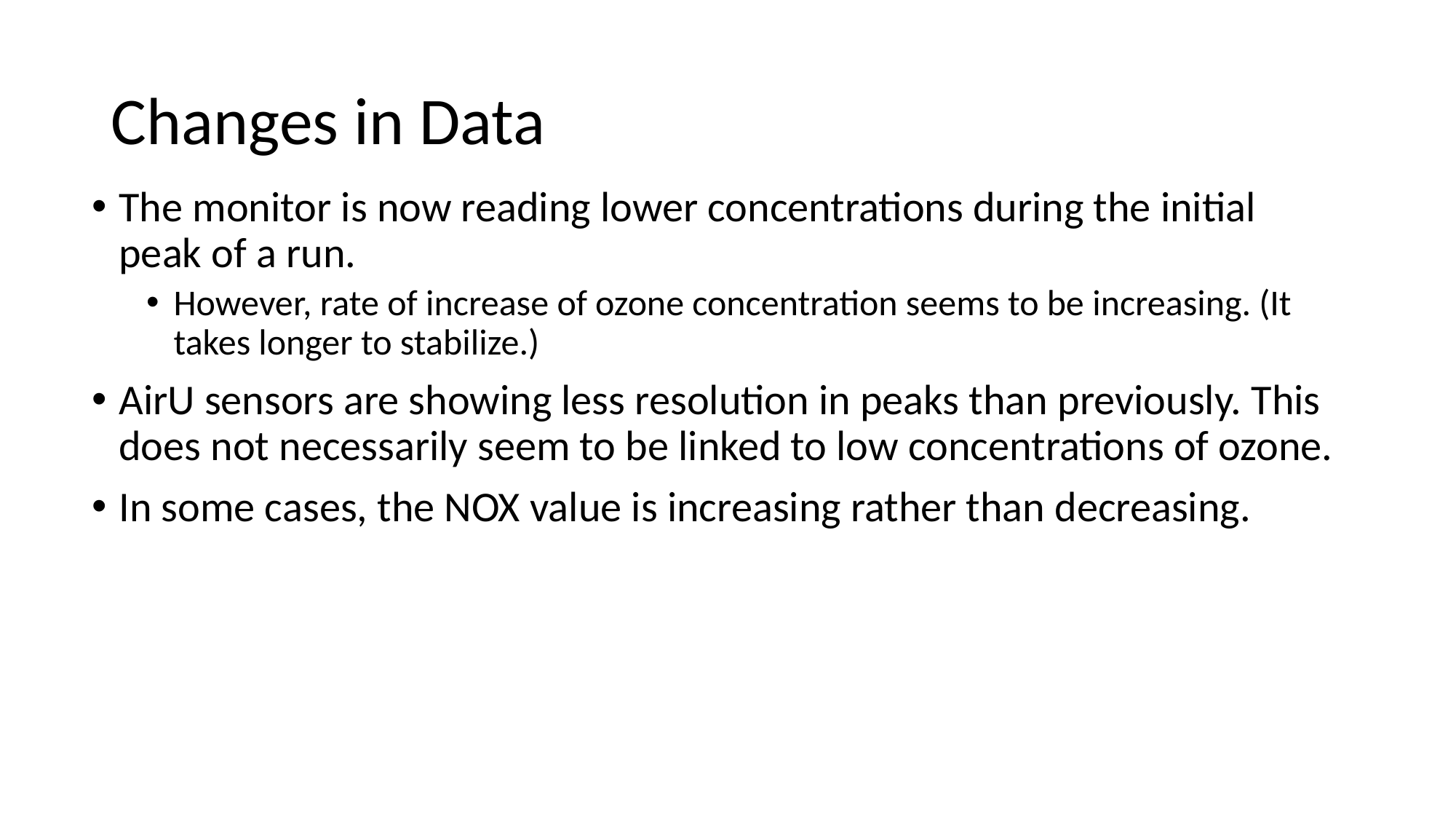

# Changes in Data
The monitor is now reading lower concentrations during the initial peak of a run.
However, rate of increase of ozone concentration seems to be increasing. (It takes longer to stabilize.)
AirU sensors are showing less resolution in peaks than previously. This does not necessarily seem to be linked to low concentrations of ozone.
In some cases, the NOX value is increasing rather than decreasing.